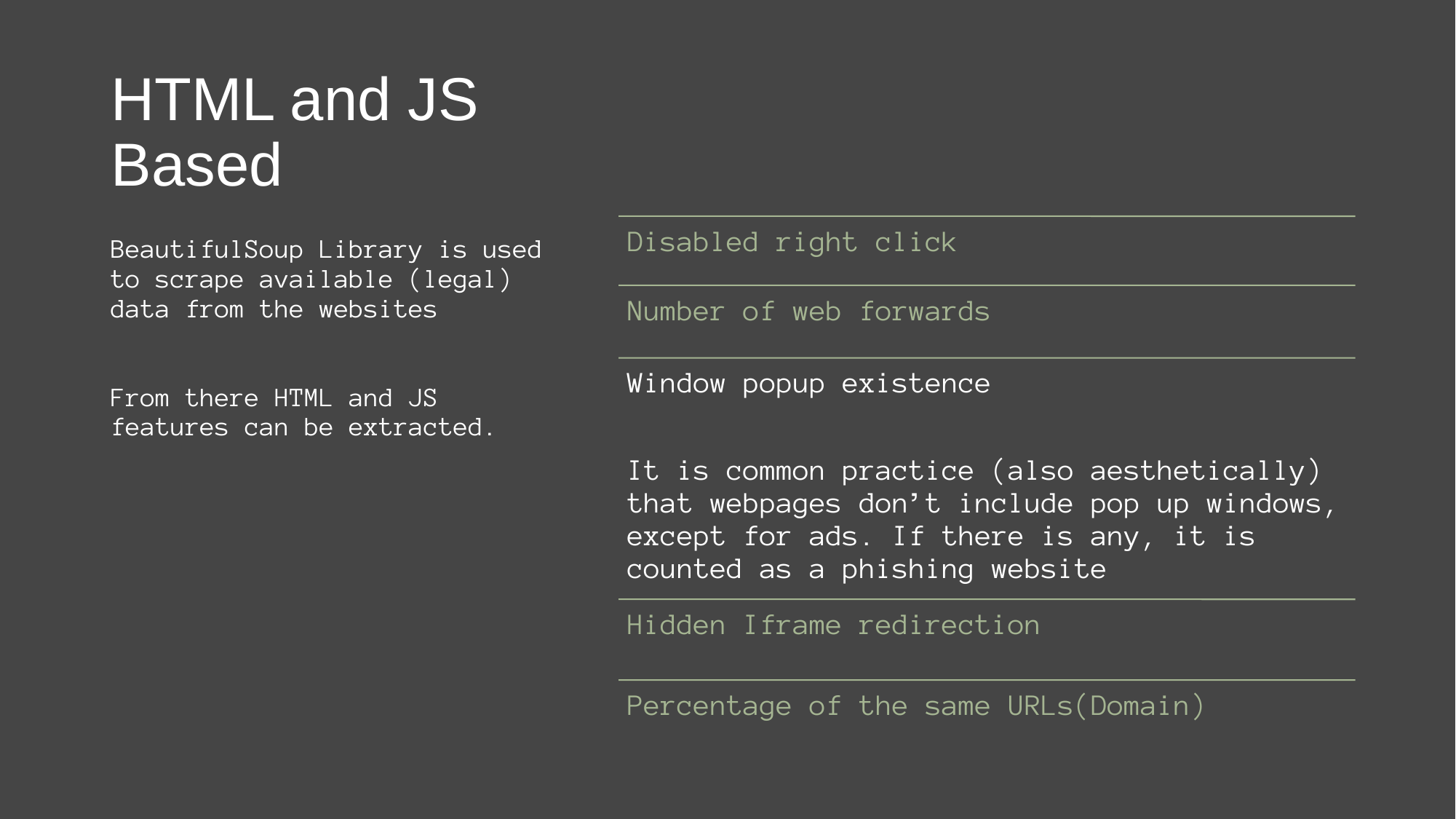

# HTML and JS Based
Disabled right click

Number of web forwards
Window popup existence

It is common practice (also aesthetically) that webpages don’t include pop up windows, except for ads. If there is any, it is counted as a phishing website
Hidden Iframe redirection
Percentage of the same URLs(Domain)
BeautifulSoup Library is used to scrape available (legal) data from the websites

From there HTML and JS features can be extracted.